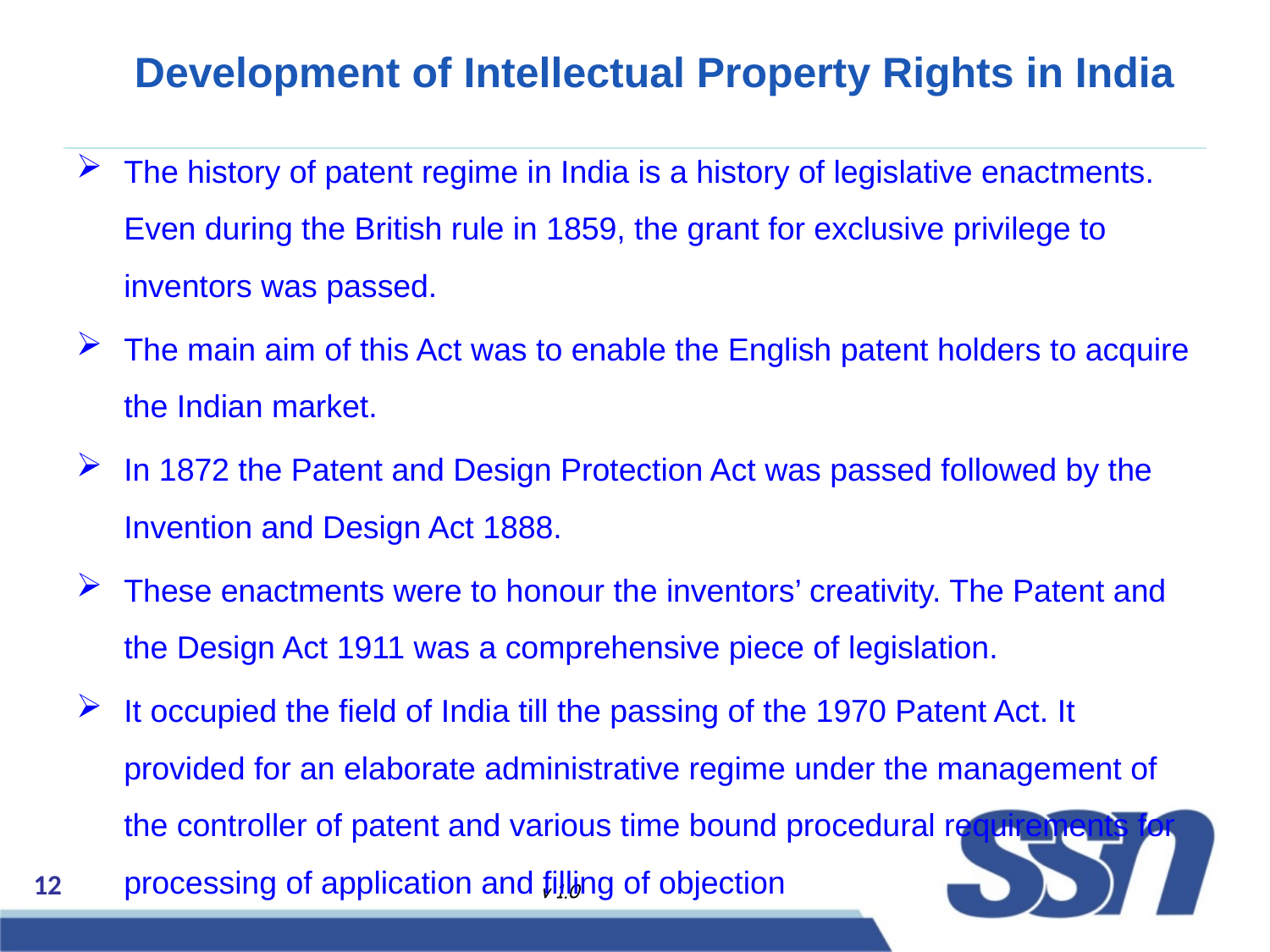

# Development of Intellectual Property Rights in India
The history of patent regime in India is a history of legislative enactments. Even during the British rule in 1859, the grant for exclusive privilege to inventors was passed.
The main aim of this Act was to enable the English patent holders to acquire the Indian market.
In 1872 the Patent and Design Protection Act was passed followed by the Invention and Design Act 1888.
These enactments were to honour the inventors’ creativity. The Patent and the Design Act 1911 was a comprehensive piece of legislation.
It occupied the field of India till the passing of the 1970 Patent Act. It provided for an elaborate administrative regime under the management of the controller of patent and various time bound procedural requirements for processing of application and filling of objection